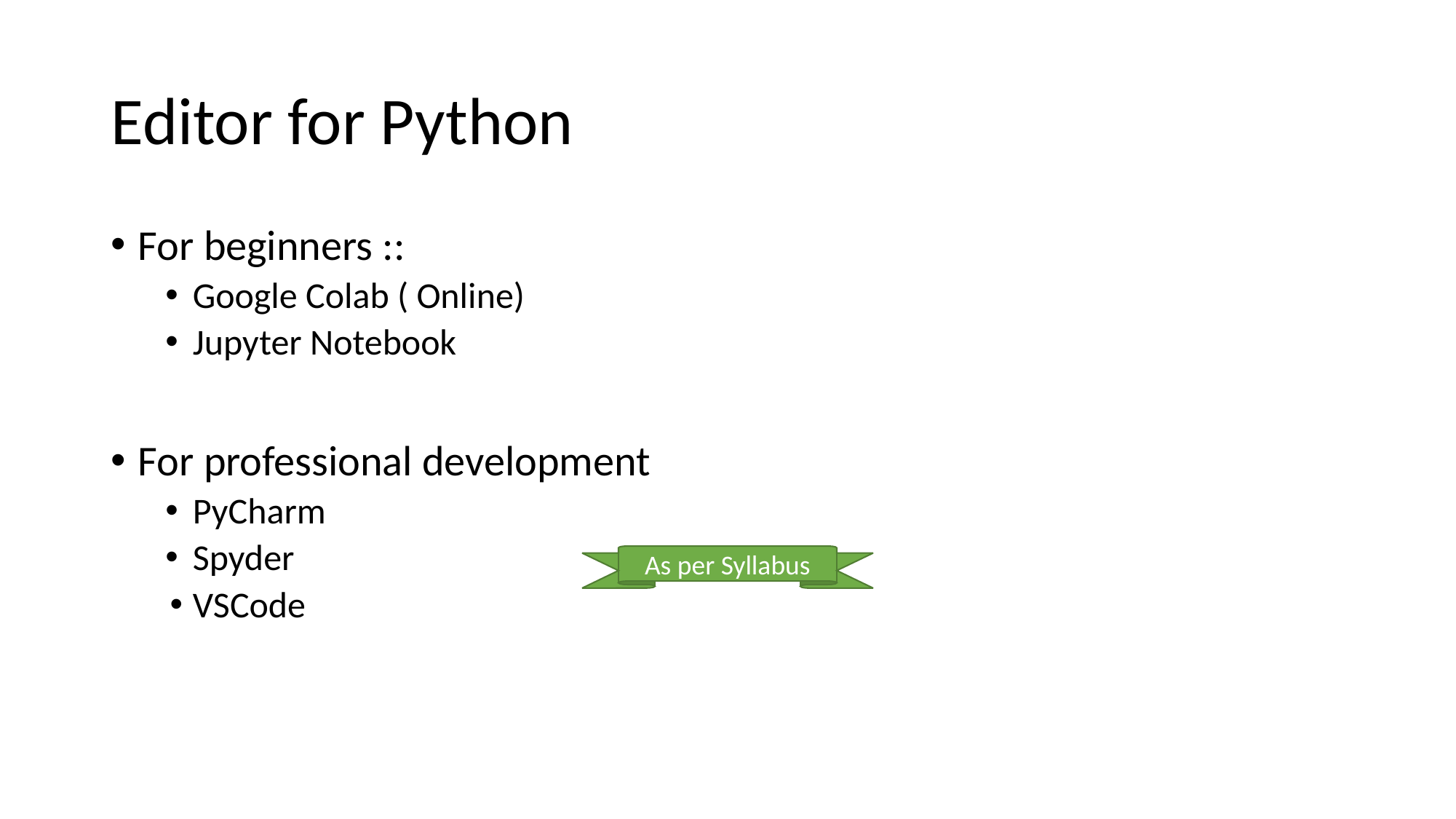

# Editor for Python
For beginners ::
Google Colab ( Online)
Jupyter Notebook

For professional development
PyCharm
Spyder
VSCode

As per Syllabus